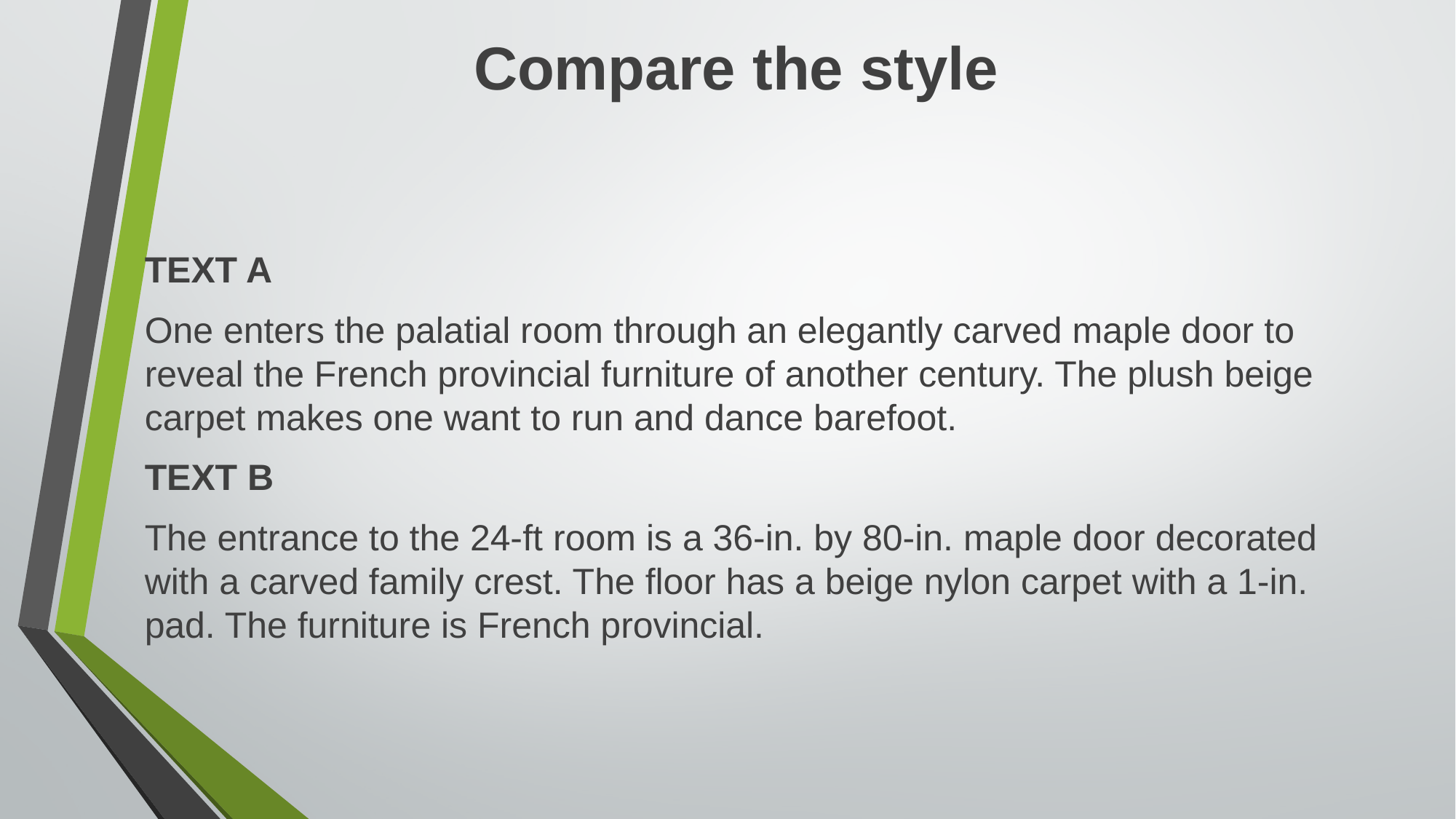

# Compare the style

TEXT A
One enters the palatial room through an elegantly carved maple door to reveal the French provincial furniture of another century. The plush beige carpet makes one want to run and dance barefoot.
TEXT B
The entrance to the 24-ft room is a 36-in. by 80-in. maple door decorated with a carved family crest. The floor has a beige nylon carpet with a 1-in. pad. The furniture is French provincial.